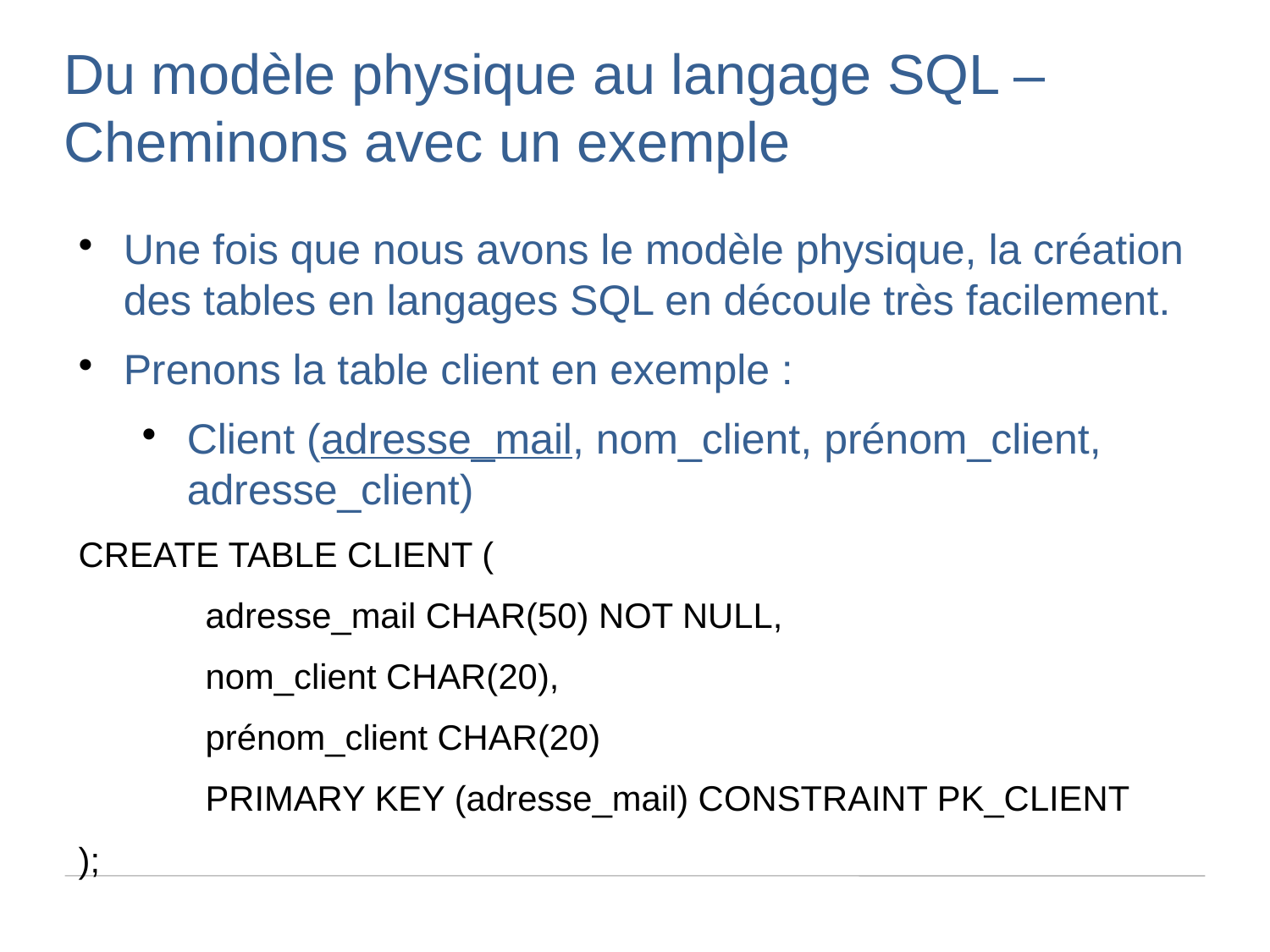

Du modèle physique au langage SQL – Cheminons avec un exemple
Une fois que nous avons le modèle physique, la création des tables en langages SQL en découle très facilement.
Prenons la table client en exemple :
Client (adresse_mail, nom_client, prénom_client, adresse_client)
CREATE TABLE CLIENT (
	adresse_mail CHAR(50) NOT NULL,
	nom_client CHAR(20),
	prénom_client CHAR(20)
	PRIMARY KEY (adresse_mail) CONSTRAINT PK_CLIENT
);